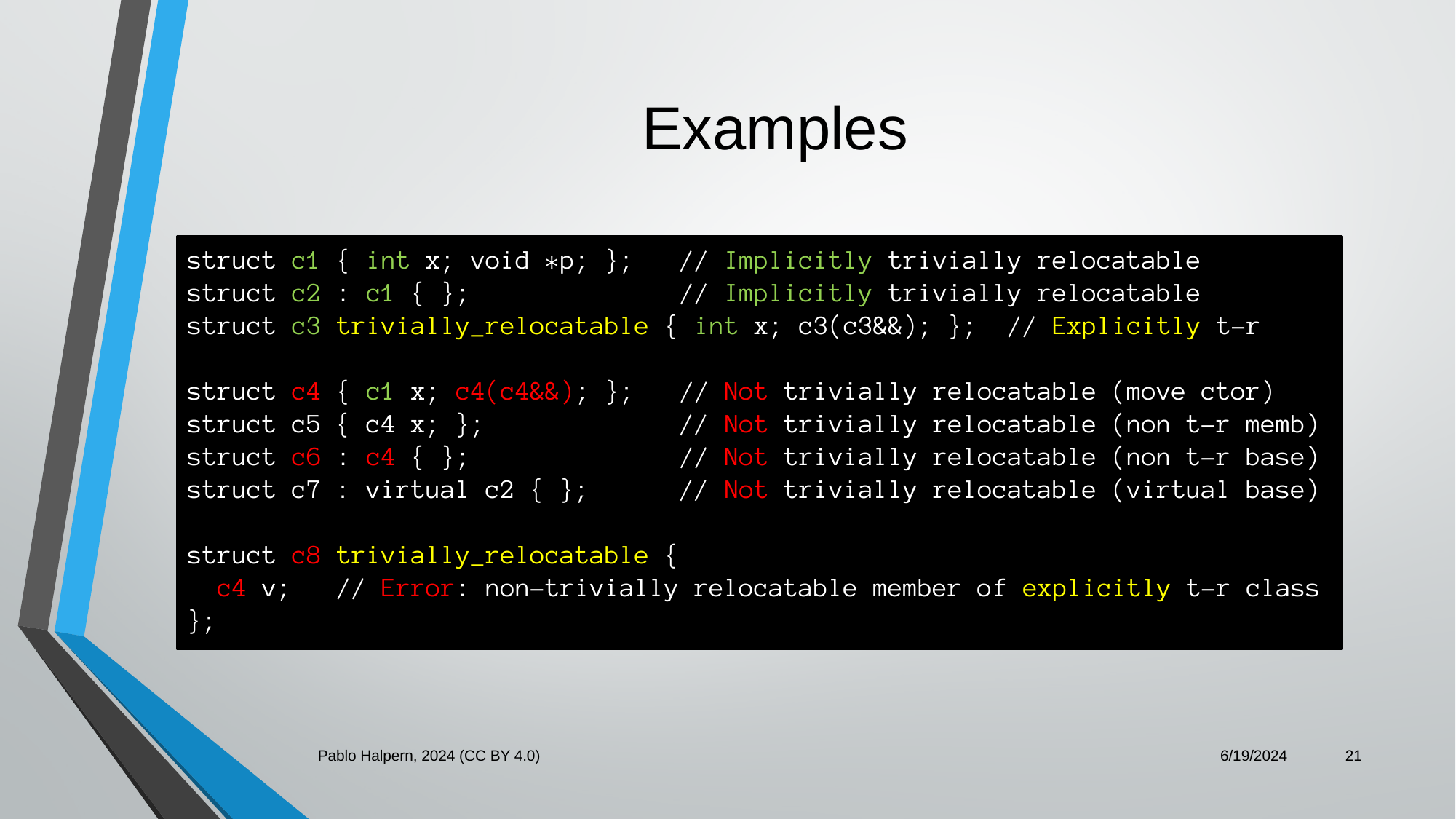

# Examples
struct c1 { int x; void *p; };   // Implicitly trivially relocatable
struct c2 : c1 { };              // Implicitly trivially relocatable
struct c3 trivially_relocatable { int x; c3(c3&&); };  // Explicitly t-r

struct c4 { c1 x; c4(c4&&); };   // Not trivially relocatable (move ctor)
struct c5 { c4 x; };             // Not trivially relocatable (non t-r memb)
struct c6 : c4 { };              // Not trivially relocatable (non t-r base)
struct c7 : virtual c2 { };      // Not trivially relocatable (virtual base)

struct c8 trivially_relocatable {
  c4 v;   // Error: non-trivially relocatable member of explicitly t-r class
};
Pablo Halpern, 2024 (CC BY 4.0)
6/19/2024
21